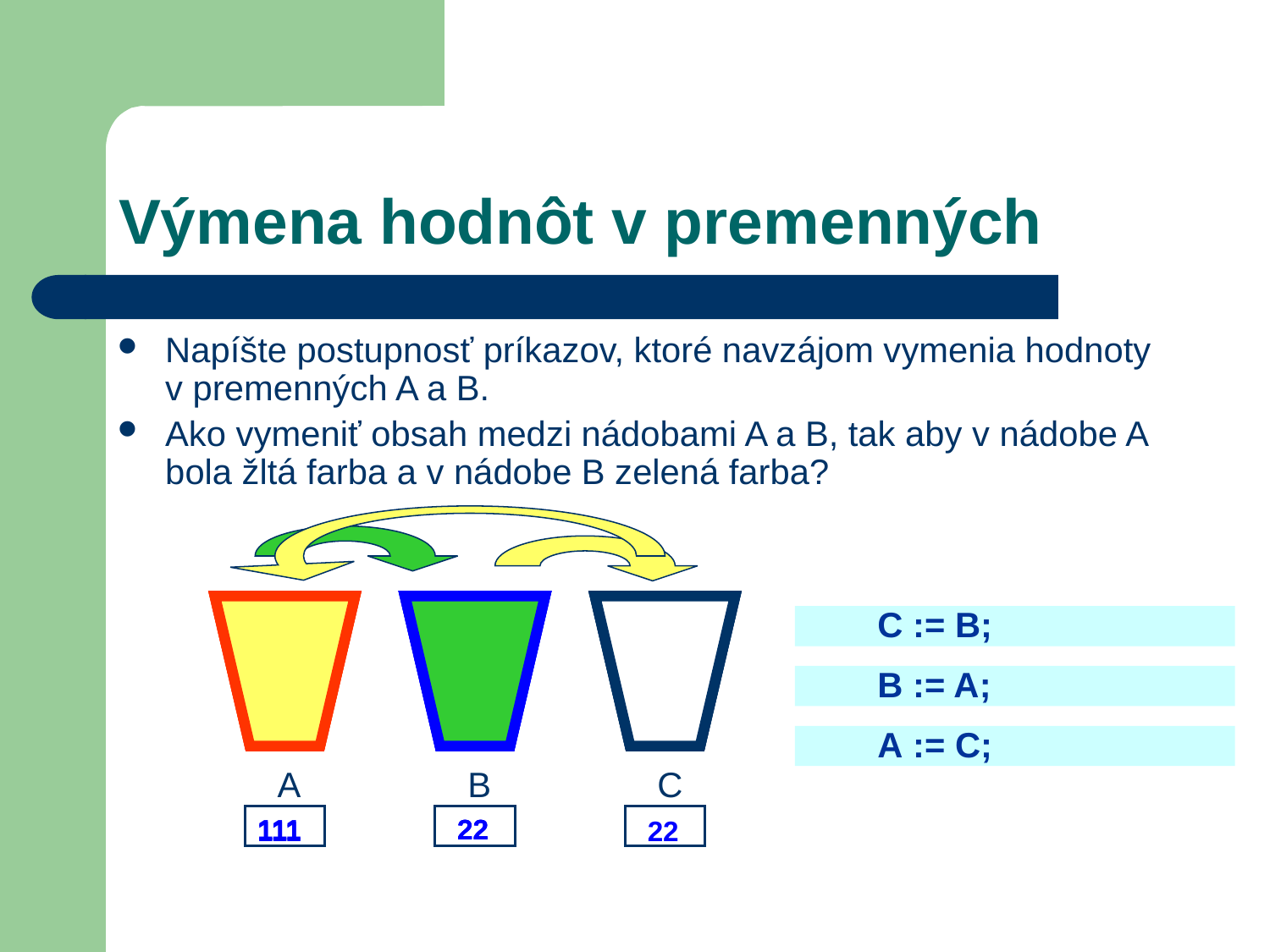

# Výmena hodnôt v premenných
Napíšte postupnosť príkazov, ktoré navzájom vymenia hodnoty v premenných A a B.
Ako vymeniť obsah medzi nádobami A a B, tak aby v nádobe A bola žltá farba a v nádobe B zelená farba?

C := B;

B := A;

A := C;

A
B
C
22

111

22
22

111
22